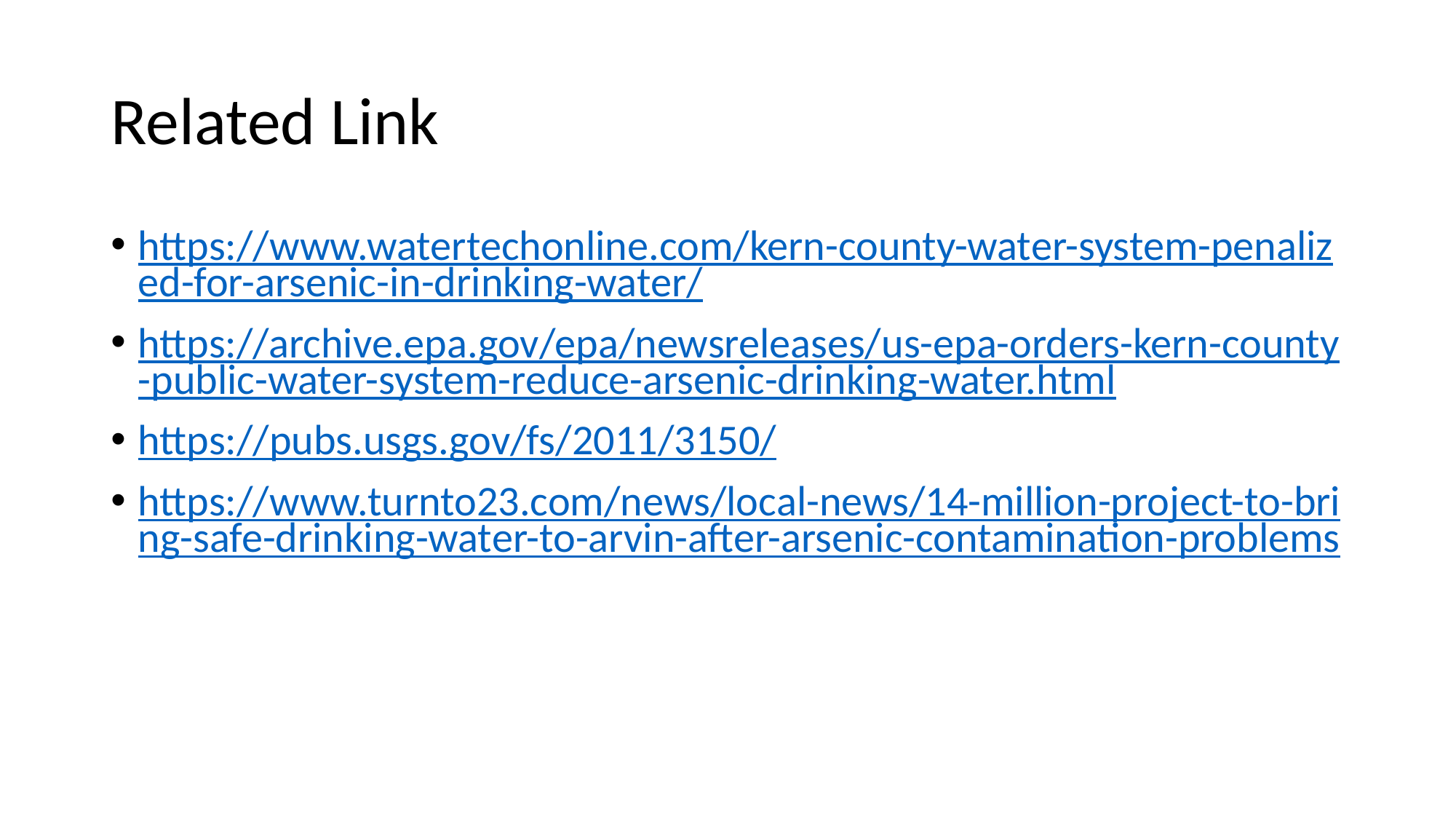

# Related Link
https://www.watertechonline.com/kern-county-water-system-penalized-for-arsenic-in-drinking-water/
https://archive.epa.gov/epa/newsreleases/us-epa-orders-kern-county-public-water-system-reduce-arsenic-drinking-water.html
https://pubs.usgs.gov/fs/2011/3150/
https://www.turnto23.com/news/local-news/14-million-project-to-bring-safe-drinking-water-to-arvin-after-arsenic-contamination-problems